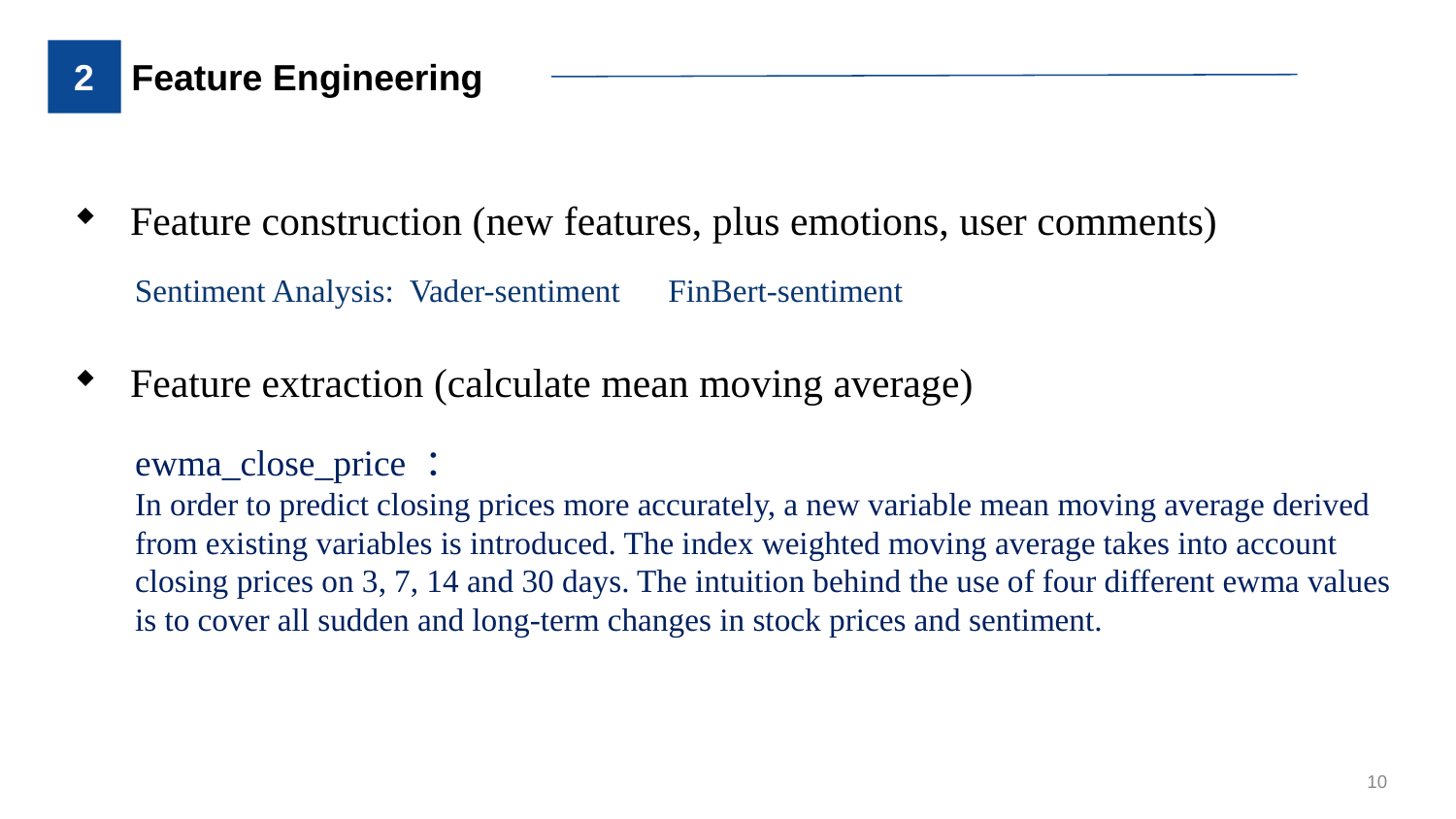

2
Feature Engineering
Feature construction (new features, plus emotions, user comments)
Sentiment Analysis:  Vader-sentiment      FinBert-sentiment
Feature extraction (calculate mean moving average)
ewma_close_price ：
In order to predict closing prices more accurately, a new variable mean moving average derived from existing variables is introduced. The index weighted moving average takes into account closing prices on 3, 7, 14 and 30 days. The intuition behind the use of four different ewma values is to cover all sudden and long-term changes in stock prices and sentiment.
10